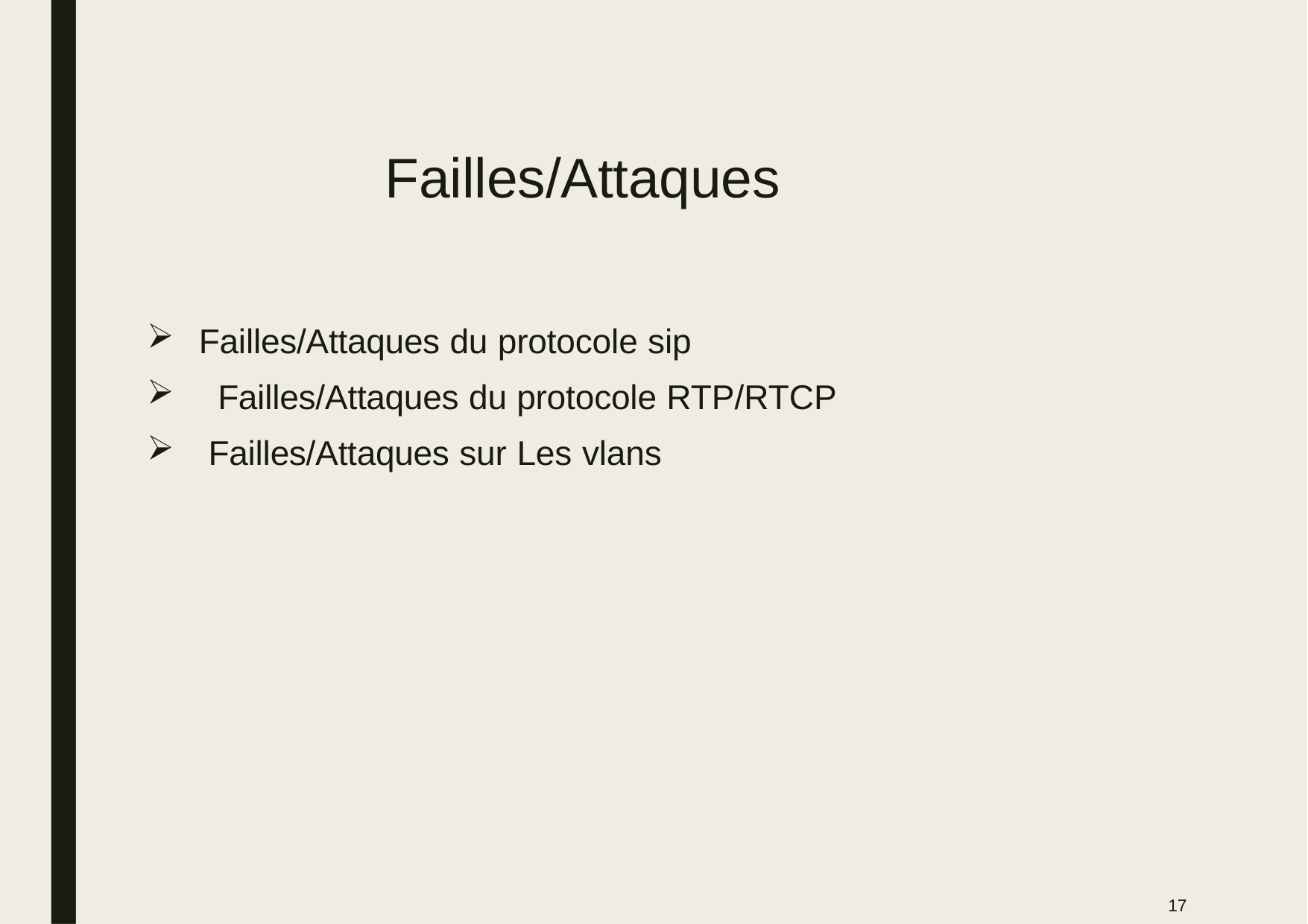

# Failles/Attaques
Failles/Attaques du protocole sip
  Failles/Attaques du protocole RTP/RTCP
 Failles/Attaques sur Les vlans
17